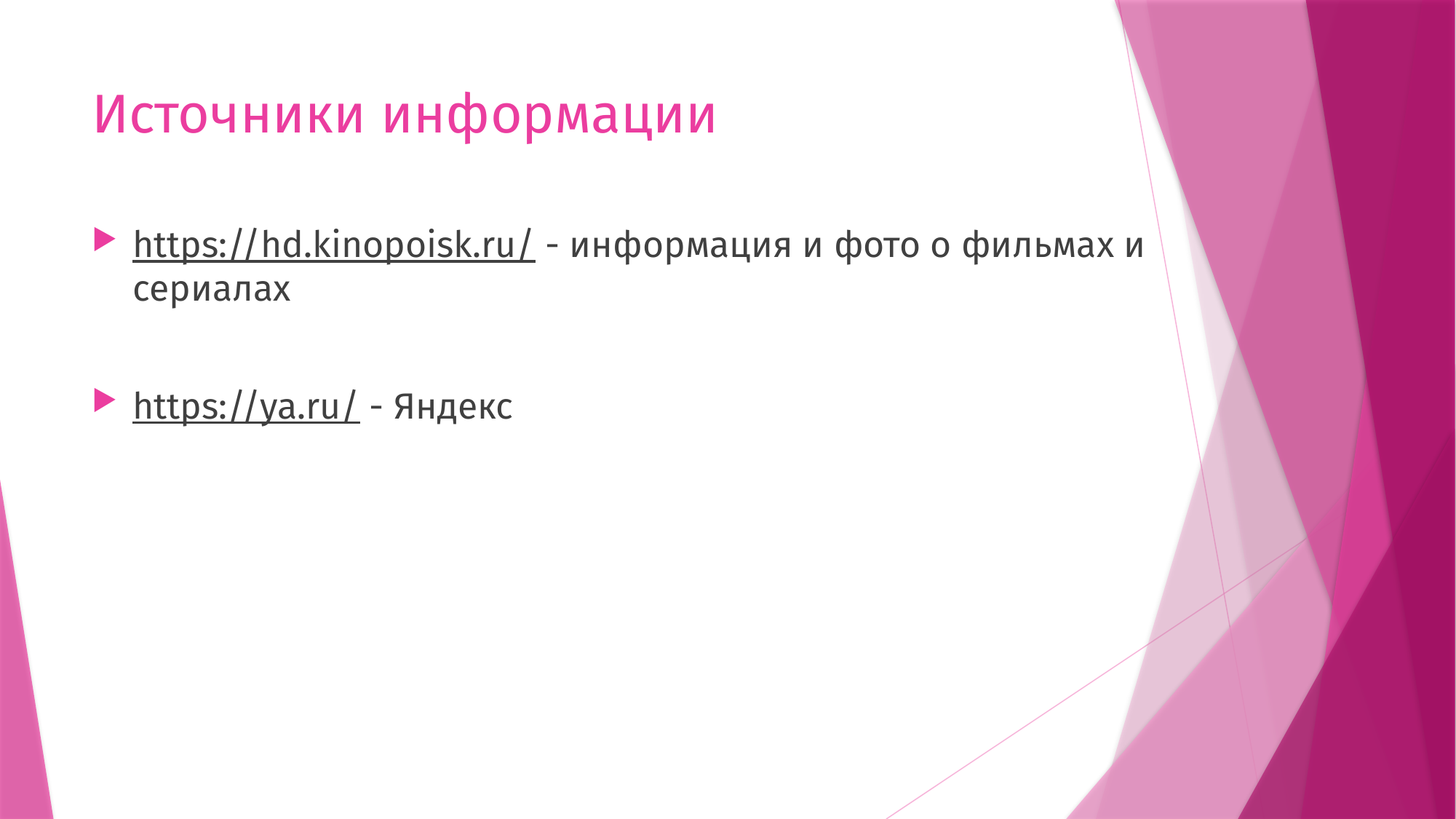

# Источники информации
https://hd.kinopoisk.ru/ - информация и фото о фильмах и сериалах

https://ya.ru/ - Яндекс